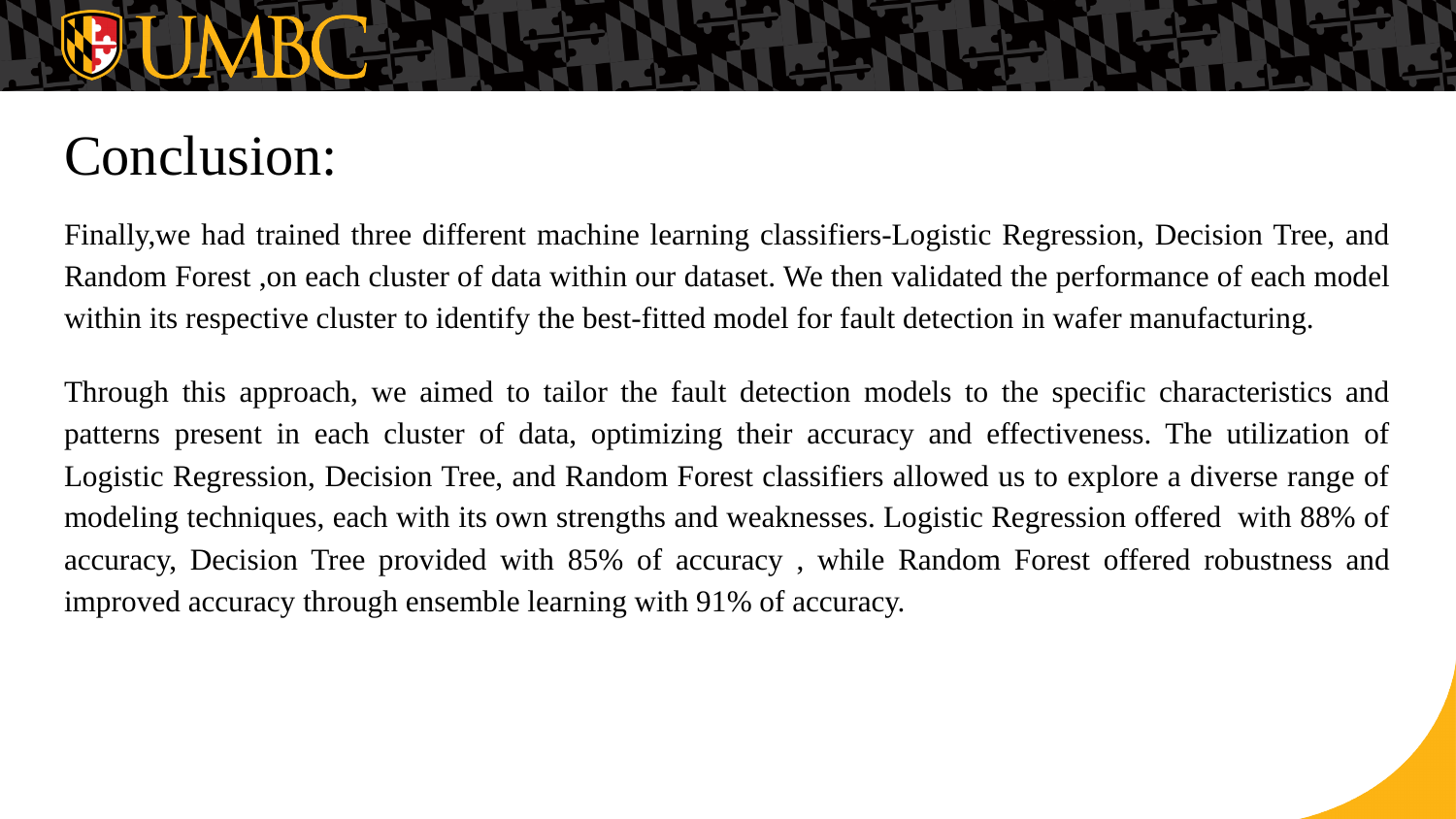

# Conclusion:
Finally,we had trained three different machine learning classifiers-Logistic Regression, Decision Tree, and Random Forest ,on each cluster of data within our dataset. We then validated the performance of each model within its respective cluster to identify the best-fitted model for fault detection in wafer manufacturing.
Through this approach, we aimed to tailor the fault detection models to the specific characteristics and patterns present in each cluster of data, optimizing their accuracy and effectiveness. The utilization of Logistic Regression, Decision Tree, and Random Forest classifiers allowed us to explore a diverse range of modeling techniques, each with its own strengths and weaknesses. Logistic Regression offered  with 88% of accuracy, Decision Tree provided with 85% of accuracy , while Random Forest offered robustness and improved accuracy through ensemble learning with 91% of accuracy.